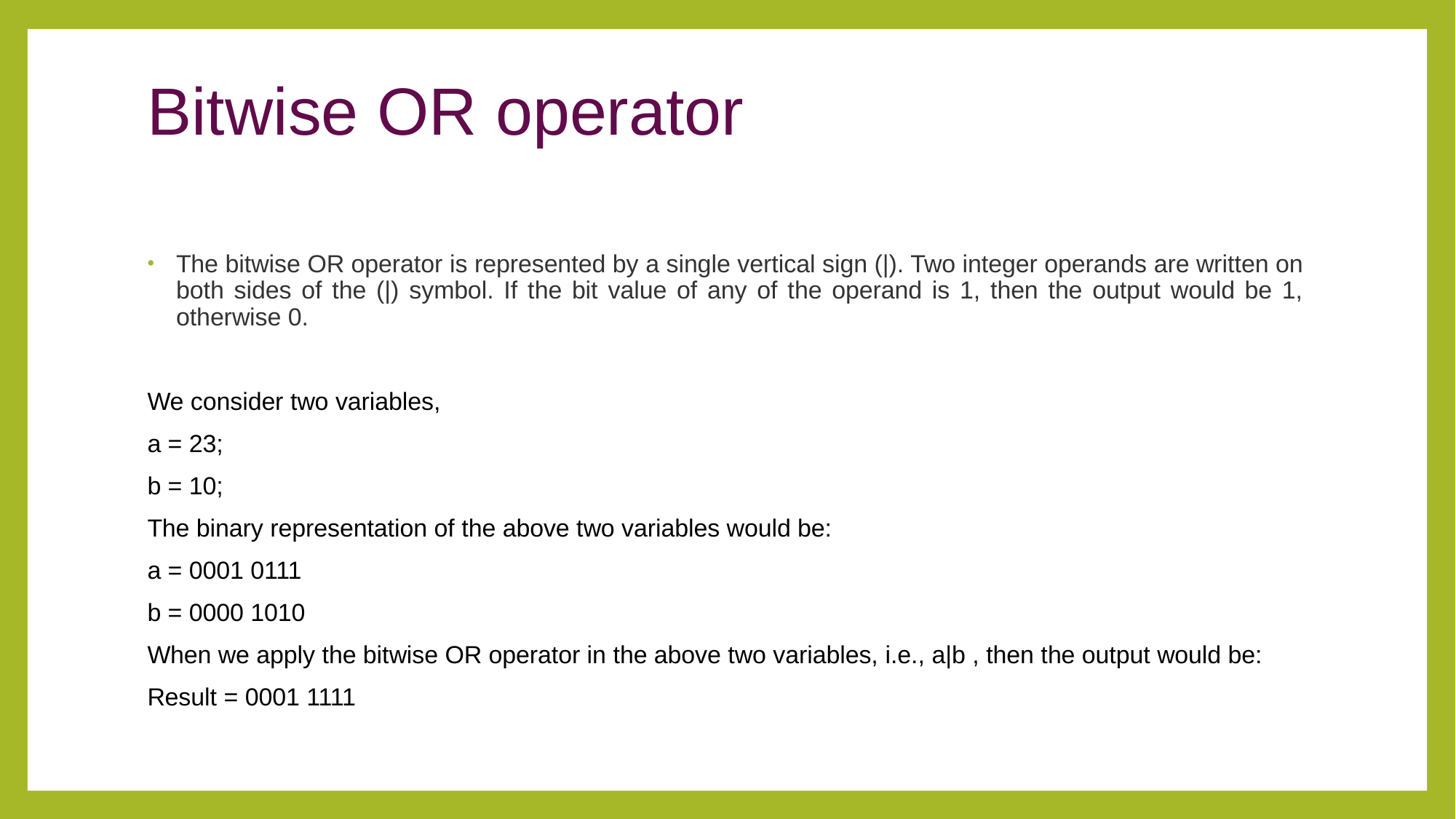

# Bitwise OR operator
The bitwise OR operator is represented by a single vertical sign (|). Two integer operands are written on both sides of the (|) symbol. If the bit value of any of the operand is 1, then the output would be 1, otherwise 0.

We consider two variables,
a = 23;
b = 10;
The binary representation of the above two variables would be:
a = 0001 0111
b = 0000 1010
When we apply the bitwise OR operator in the above two variables, i.e., a|b , then the output would be:
Result = 0001 1111